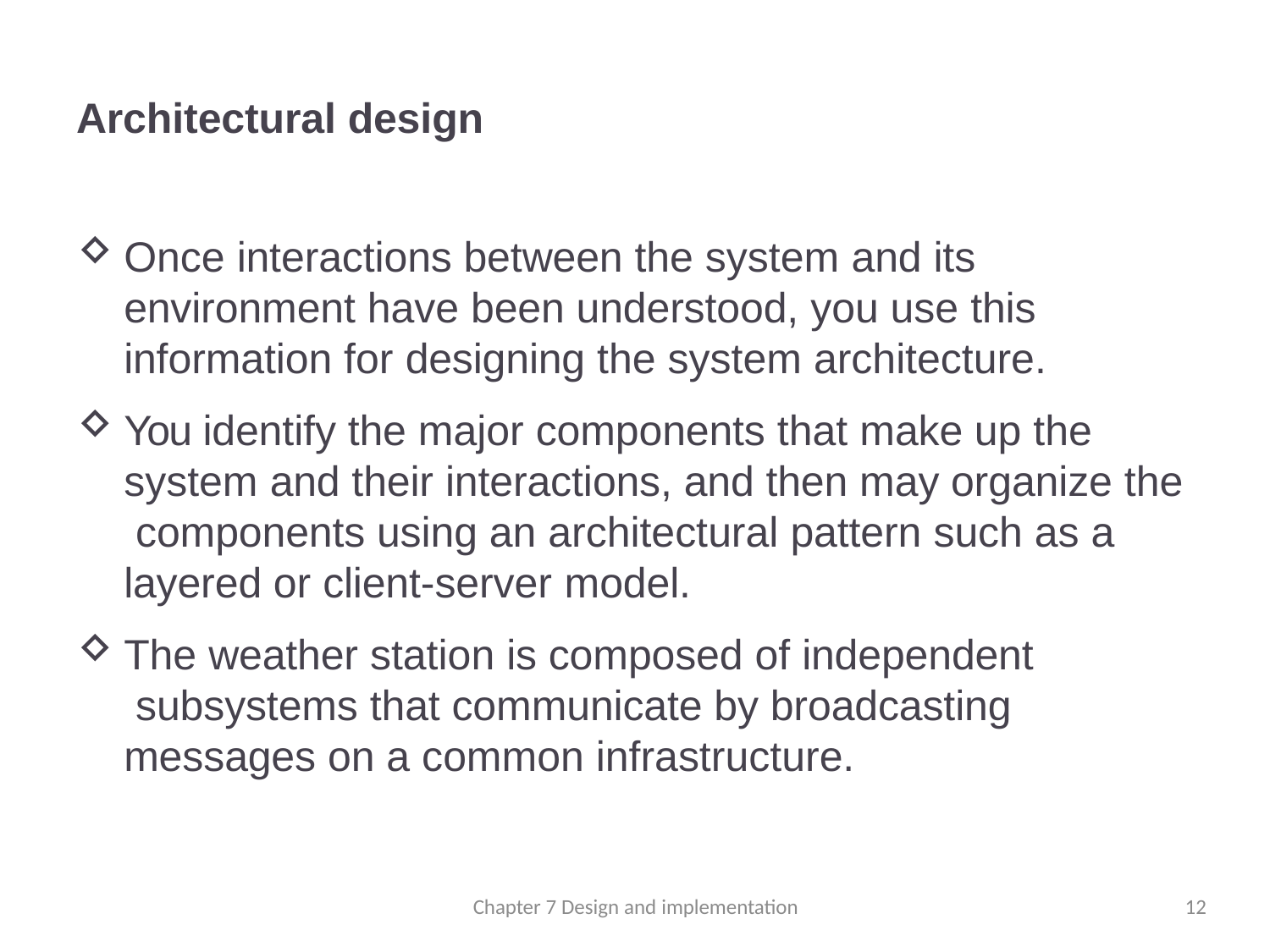

Architectural design

Once interactions between the system and its  environment have been understood, you use this  information for designing the system architecture.
You identify the major components that make up the  system and their interactions, and then may organize the  components using an architectural pattern such as a  layered or client-server model.
The weather station is composed of independent  subsystems that communicate by broadcasting  messages on a common infrastructure.
Chapter 7 Design and implementation
12